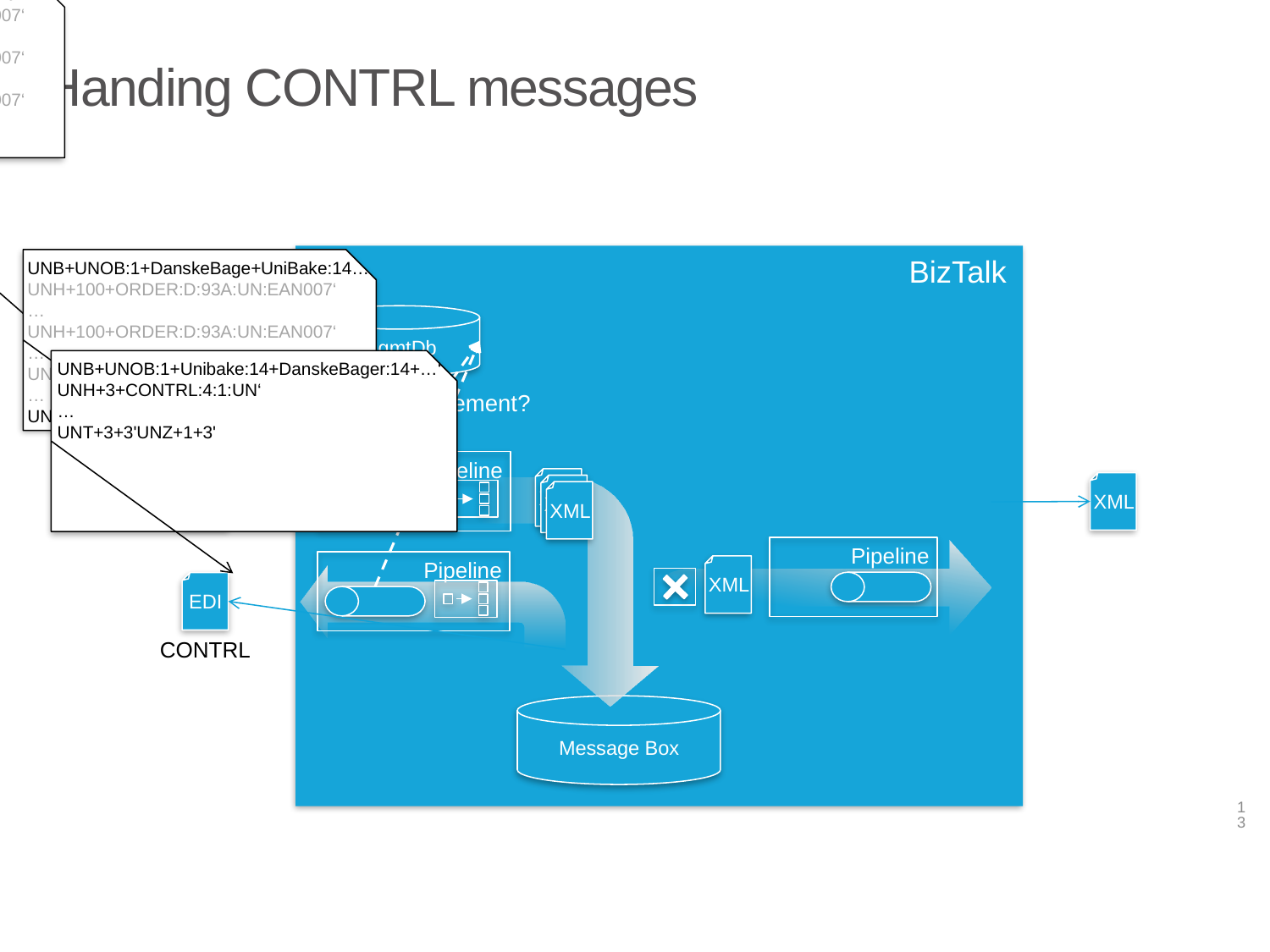

UNB+UNOB:1+DanskeBage+UniBake:14…
UNH+100+ORDER:D:93A:UN:EAN007‘
…
UNH+100+ORDER:D:93A:UN:EAN007‘
…
UNH+100+ORDER:D:93A:UN:EAN007‘
…
UNZ+3+34'
# Handing CONTRL messages

BizTalk

UNB+UNOB:1+DanskeBage+UniBake:14…
UNH+100+ORDER:D:93A:UN:EAN007‘
…
UNH+100+ORDER:D:93A:UN:EAN007‘
…
UNH+100+ORDER:D:93A:UN:EAN007‘
…
UNZ+3+34'
MgmtDb

UNB+UNOB:1+Unibake:14+DanskeBager:14+…‘
UNH+3+CONTRL:4:1:UN‘
…
UNT+3+3'UNZ+1+3'
Agreement?

Pipeline

XML

XML

XML

EDI

XML

Pipeline

XML

Pipeline

EDI
CONTRL
Message Box
13